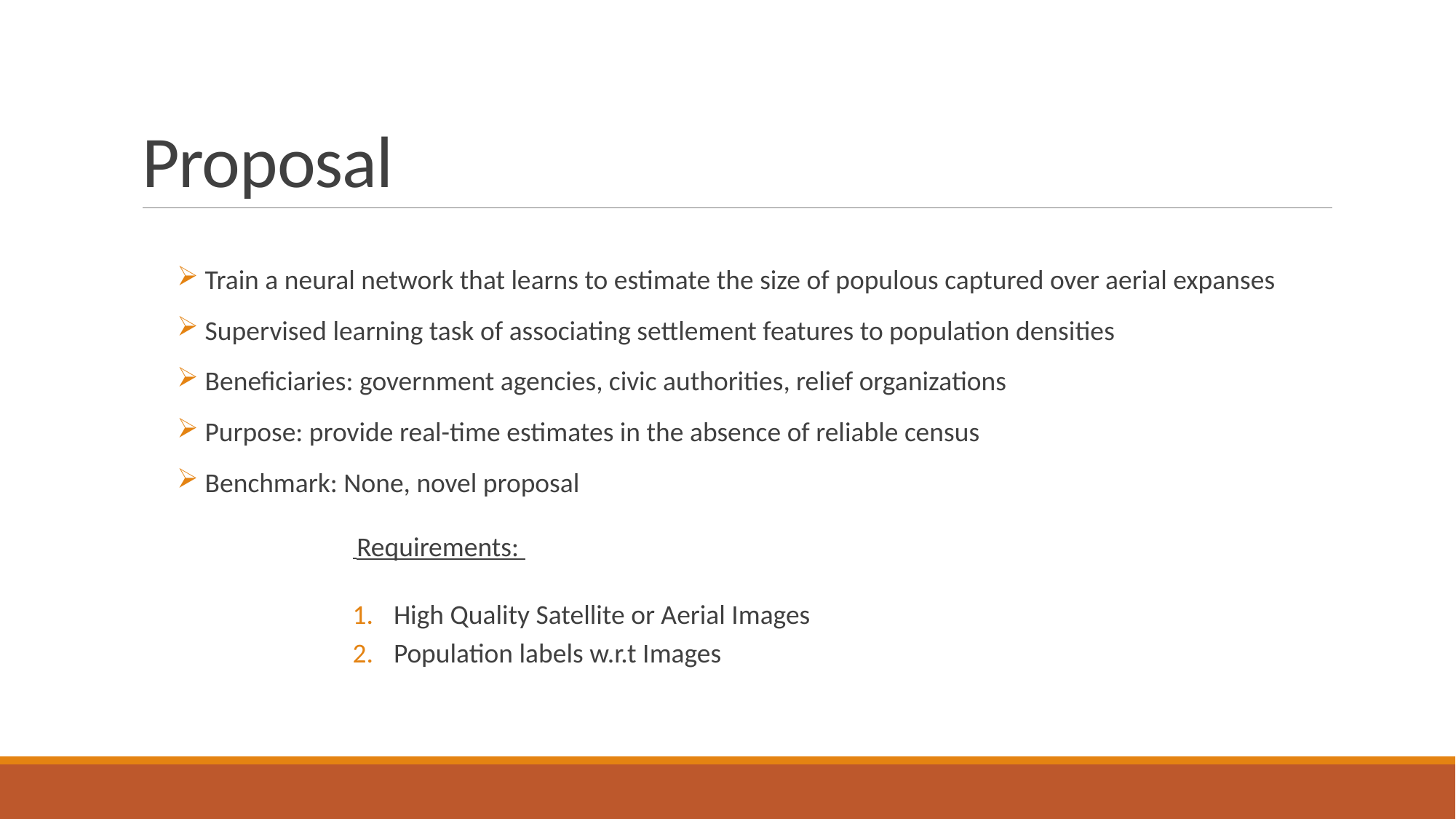

# Proposal
 Train a neural network that learns to estimate the size of populous captured over aerial expanses
 Supervised learning task of associating settlement features to population densities
 Beneficiaries: government agencies, civic authorities, relief organizations
 Purpose: provide real-time estimates in the absence of reliable census
 Benchmark: None, novel proposal

 Requirements:
High Quality Satellite or Aerial Images
Population labels w.r.t Images